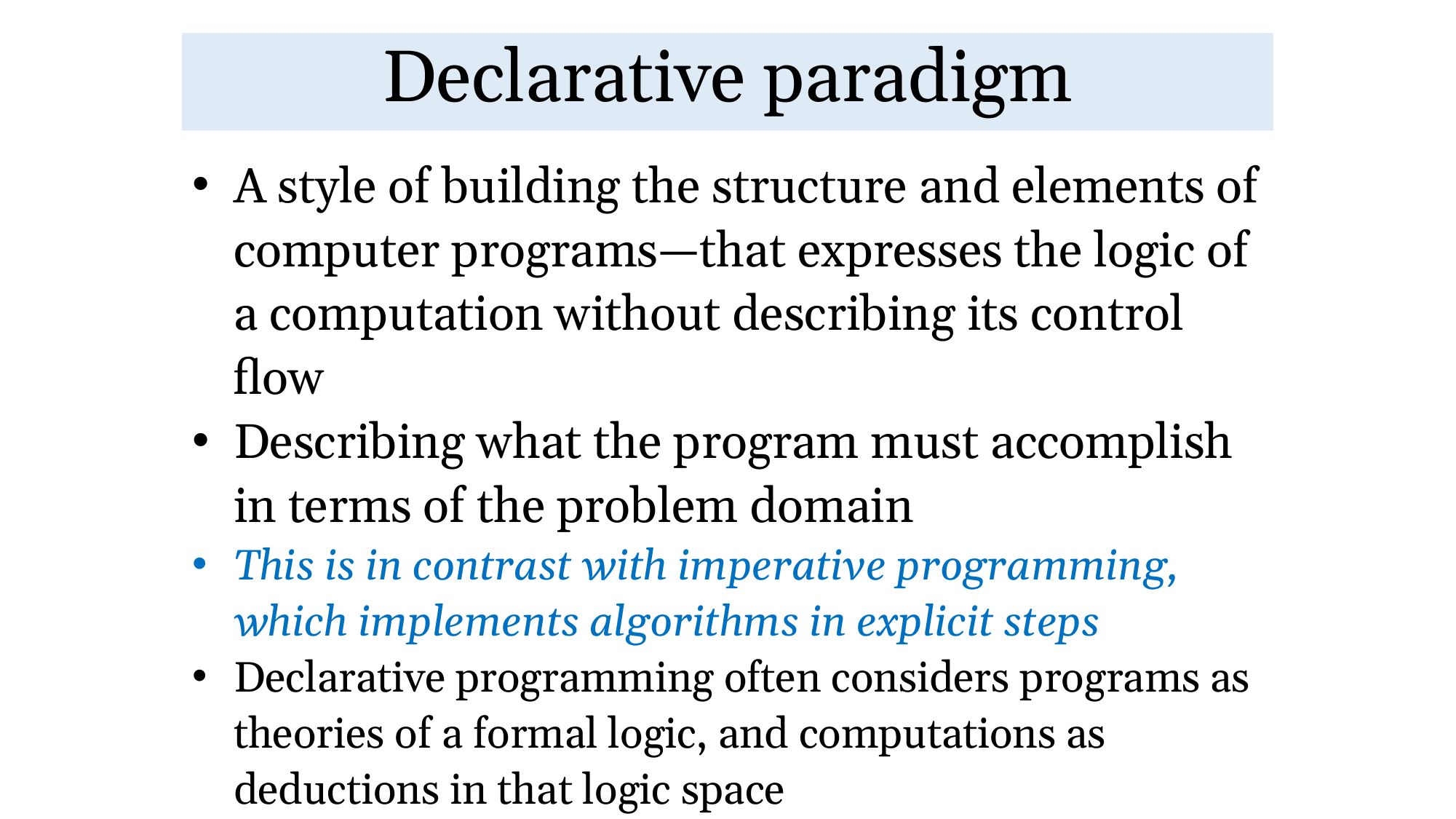

Declarative paradigm
A style of building the structure and elements of computer programs—that expresses the logic of a computation without describing its control flow
Describing what the program must accomplish in terms of the problem domain
This is in contrast with imperative programming, which implements algorithms in explicit steps
Declarative programming often considers programs as theories of a formal logic, and computations as deductions in that logic space